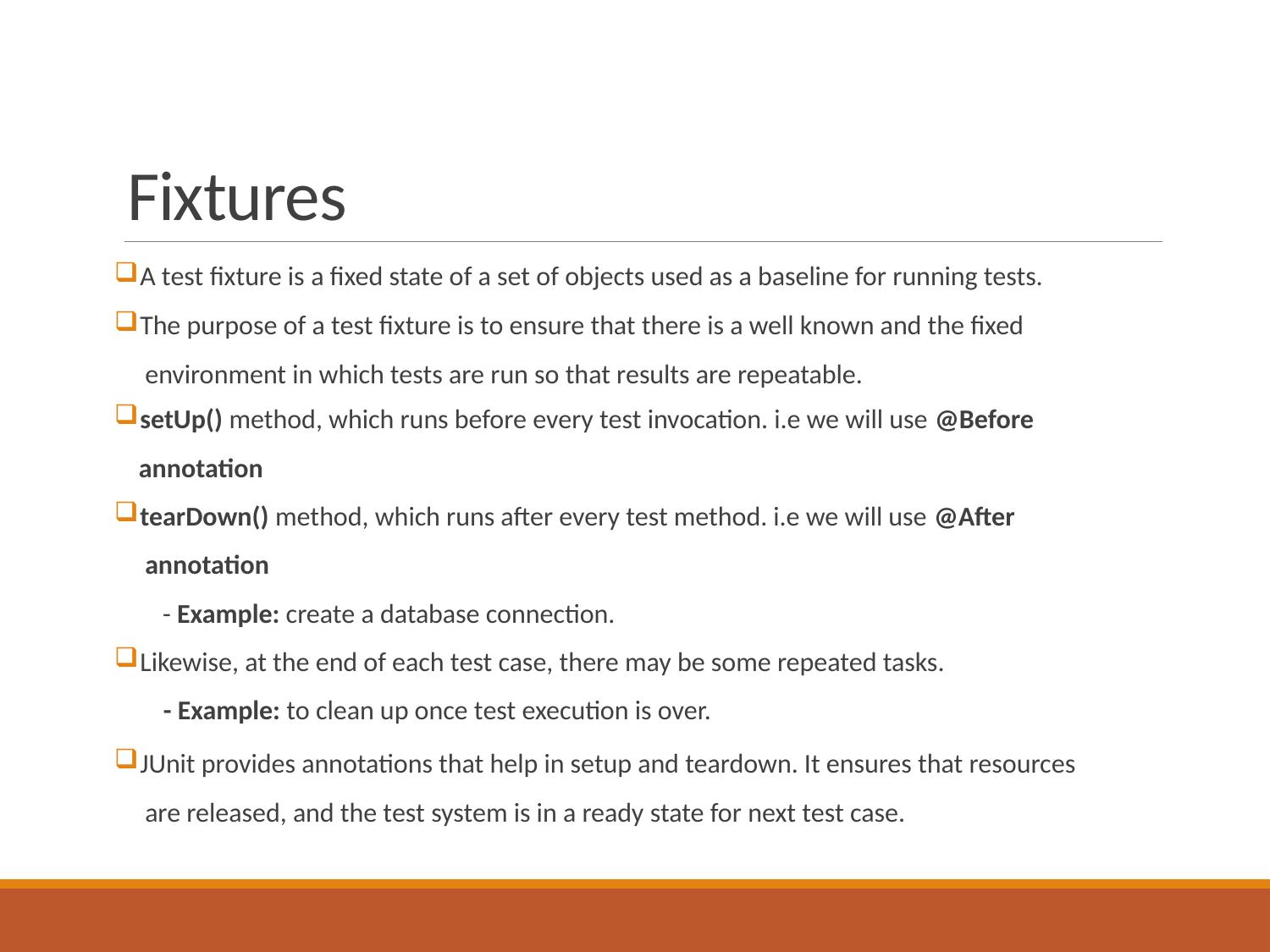

# Fixtures
 A test fixture is a fixed state of a set of objects used as a baseline for running tests.
 The purpose of a test fixture is to ensure that there is a well known and the fixed
     environment in which tests are run so that results are repeatable.
 setUp() method, which runs before every test invocation. i.e we will use @Before
    annotation
 tearDown() method, which runs after every test method. i.e we will use @After
     annotation
- Example: create a database connection.
 Likewise, at the end of each test case, there may be some repeated tasks.
        - Example: to clean up once test execution is over.
 JUnit provides annotations that help in setup and teardown. It ensures that resources
     are released, and the test system is in a ready state for next test case.